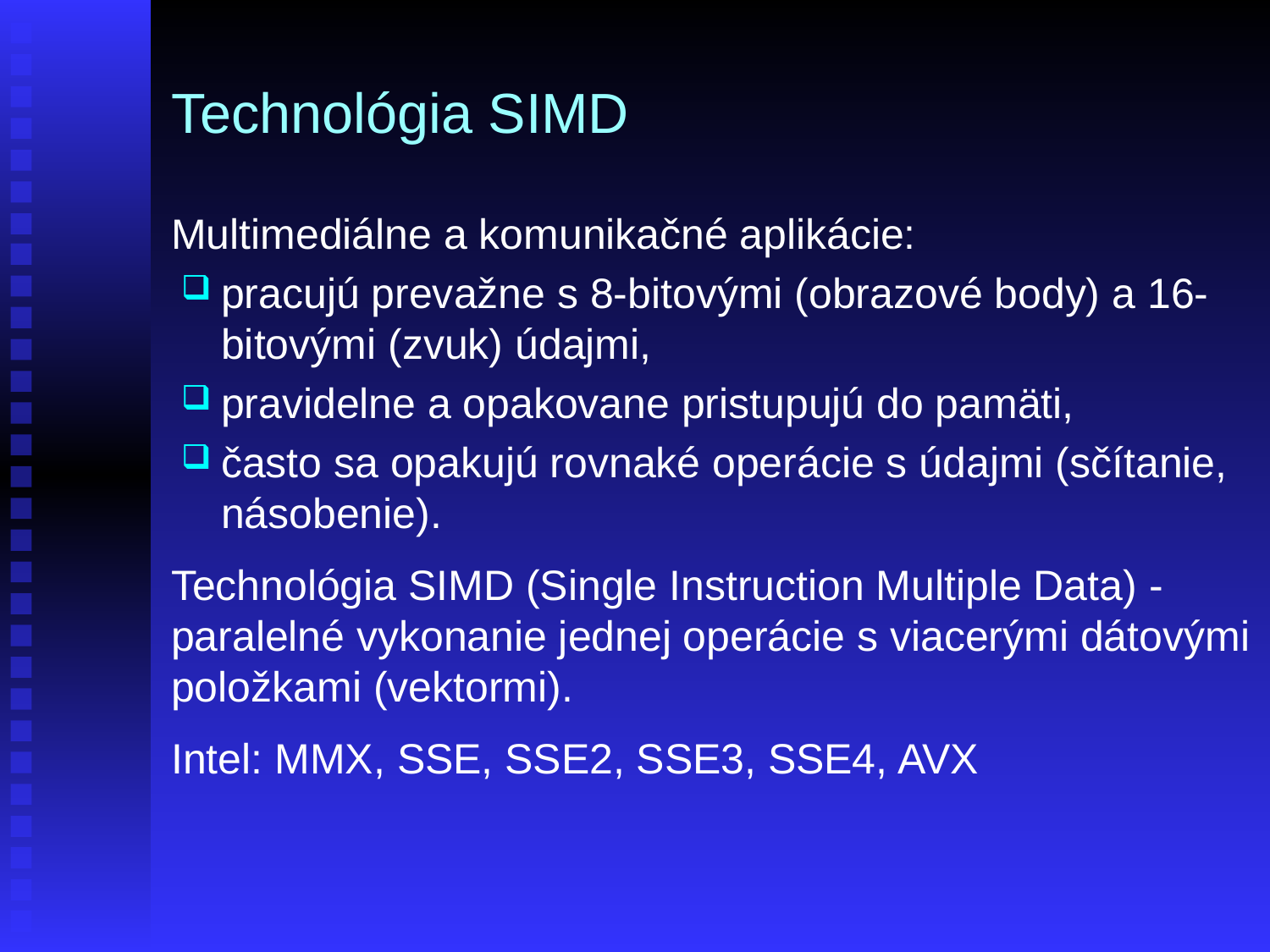

# Technológia SIMD
Multimediálne a komunikačné aplikácie:
pracujú prevažne s 8-bitovými (obrazové body) a 16-bitovými (zvuk) údajmi,
pravidelne a opakovane pristupujú do pamäti,
často sa opakujú rovnaké operácie s údajmi (sčítanie, násobenie).
Technológia SIMD (Single Instruction Multiple Data) - paralelné vykonanie jednej operácie s viacerými dátovými položkami (vektormi).
Intel: MMX, SSE, SSE2, SSE3, SSE4, AVX